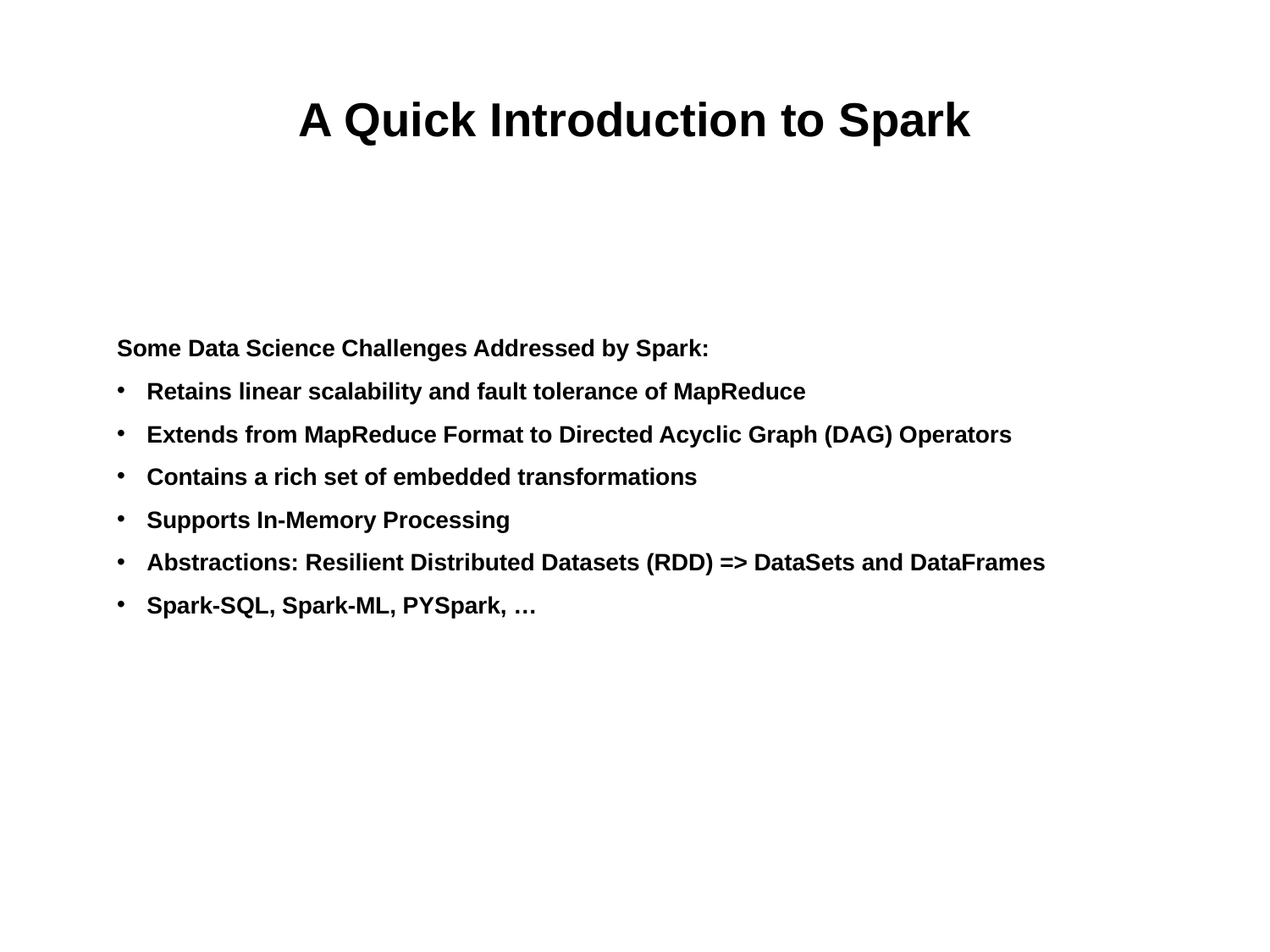

# A Quick Introduction to Spark
Some Data Science Challenges Addressed by Spark:
Retains linear scalability and fault tolerance of MapReduce
Extends from MapReduce Format to Directed Acyclic Graph (DAG) Operators
Contains a rich set of embedded transformations
Supports In-Memory Processing
Abstractions: Resilient Distributed Datasets (RDD) => DataSets and DataFrames
Spark-SQL, Spark-ML, PYSpark, …